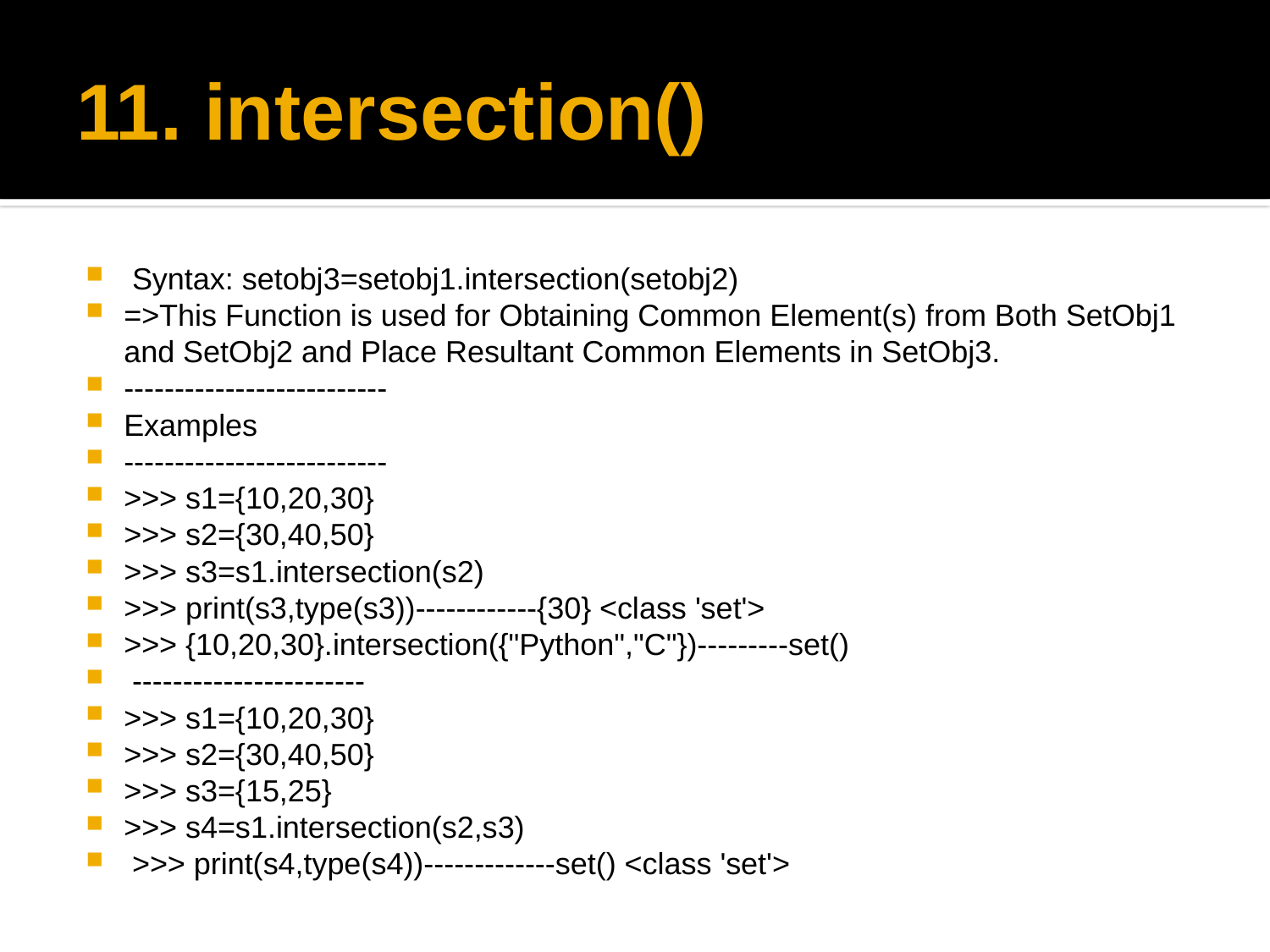

# 11. intersection()
 Syntax: setobj3=setobj1.intersection(setobj2)
=>This Function is used for Obtaining Common Element(s) from Both SetObj1 and SetObj2 and Place Resultant Common Elements in SetObj3.
--------------------------
Examples
--------------------------
>>> s1={10,20,30}
>>> s2={30,40,50}
>>> s3=s1.intersection(s2)
>>> print(s3,type(s3))------------{30} <class 'set'>
>>> {10,20,30}.intersection({"Python","C"})---------set()
 -----------------------
>>> s1={10,20,30}
>>> s2={30,40,50}
>>> s3={15,25}
>>> s4=s1.intersection(s2,s3)
 >>> print(s4,type(s4))-------------set() <class 'set'>